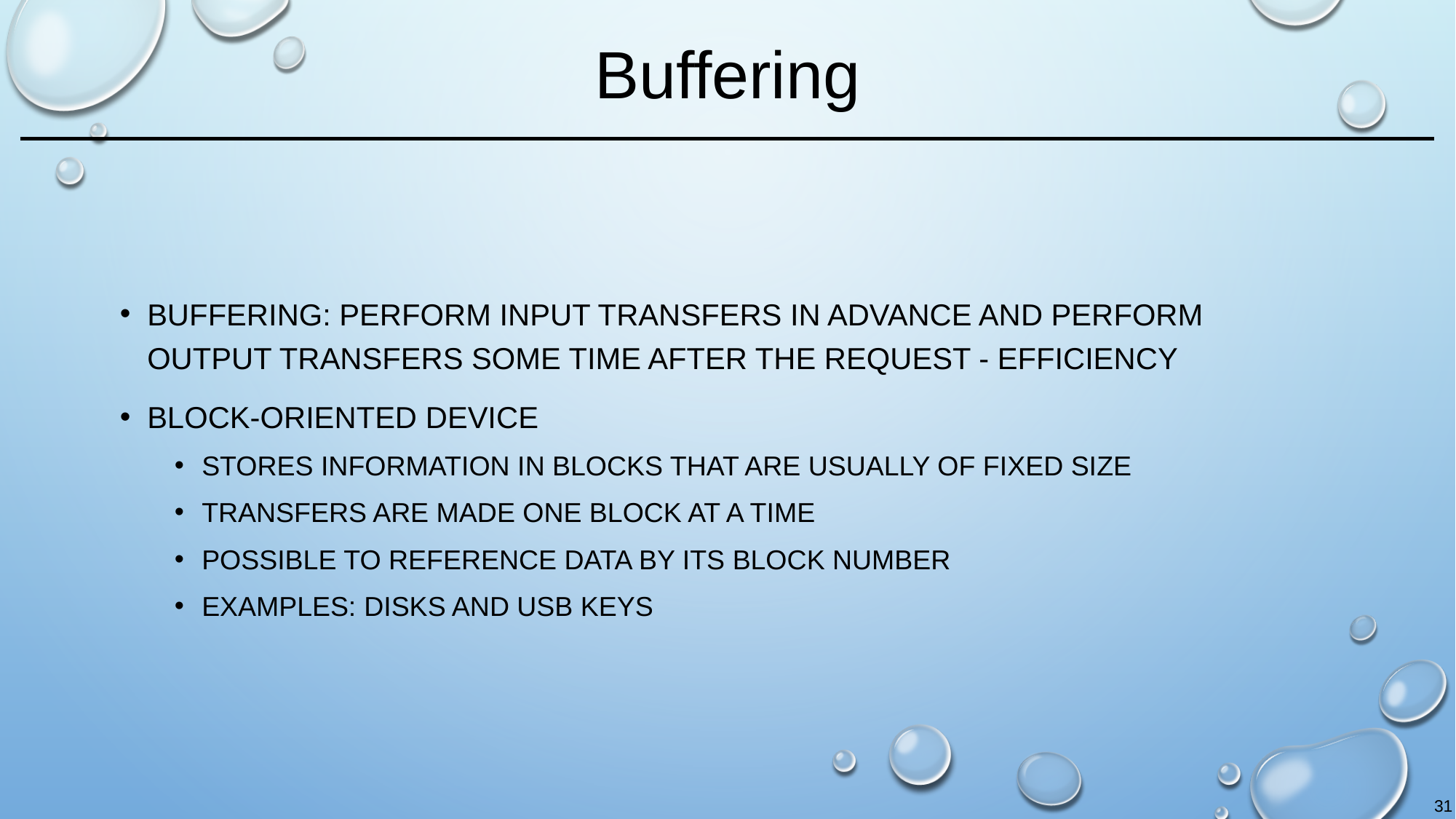

# Buffering
Buffering: perform input transfers in advance and perform output transfers some time after the request - efficiency
Block-oriented device
Stores information in blocks that are usually of fixed size
Transfers are made one block at a time
Possible to reference data by its block number
Examples: disks and USB keys
31